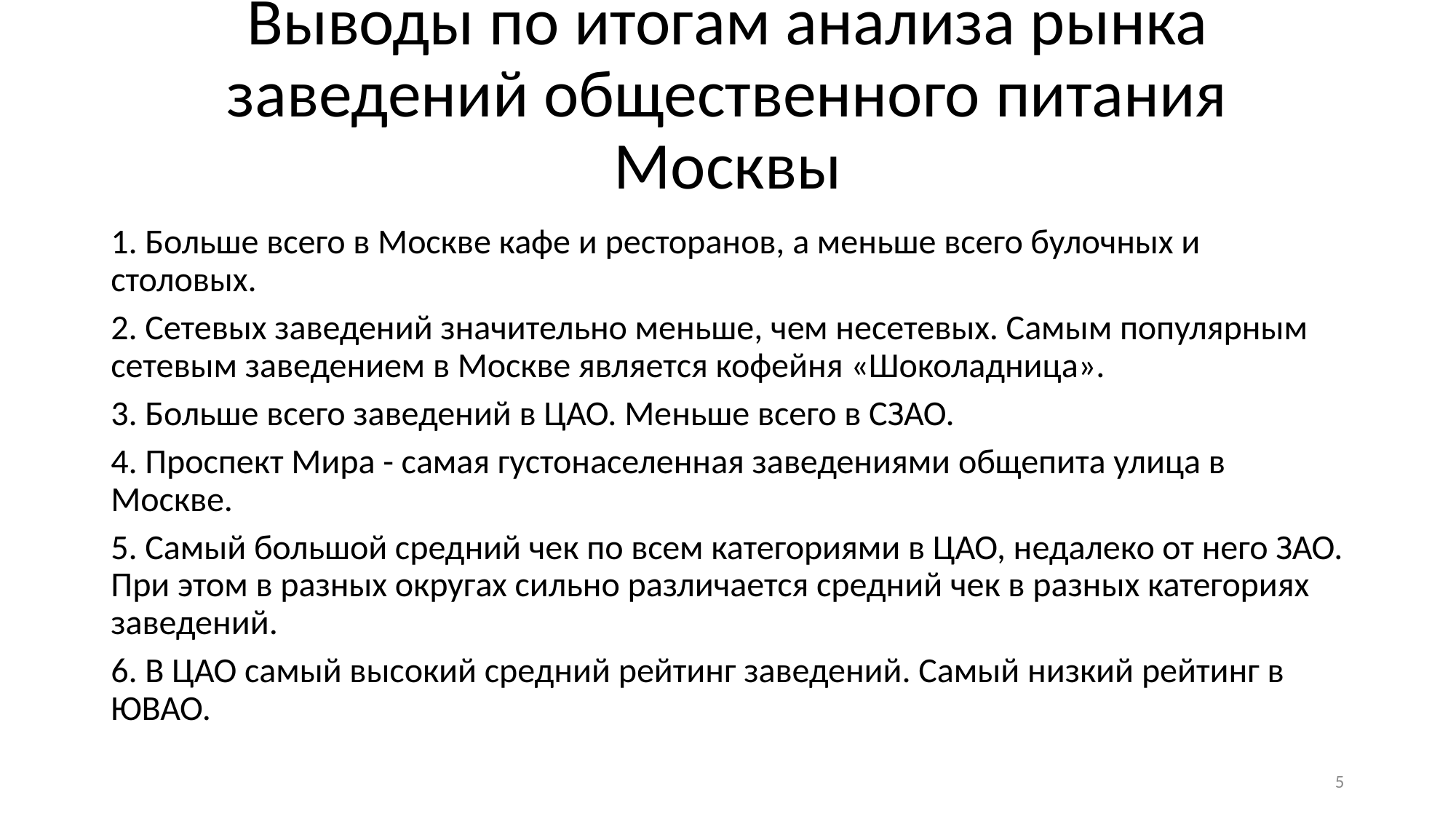

# Выводы по итогам анализа рынка заведений общественного питания Москвы
1. Больше всего в Москве кафе и ресторанов, а меньше всего булочных и столовых.
2. Сетевых заведений значительно меньше, чем несетевых. Самым популярным сетевым заведением в Москве является кофейня «Шоколадница».
3. Больше всего заведений в ЦАО. Меньше всего в СЗАО.
4. Проспект Мира - самая густонаселенная заведениями общепита улица в Москве.
5. Самый большой средний чек по всем категориями в ЦАО, недалеко от него ЗАО. При этом в разных округах сильно различается средний чек в разных категориях заведений.
6. В ЦАО самый высокий средний рейтинг заведений. Самый низкий рейтинг в ЮВАО.

5